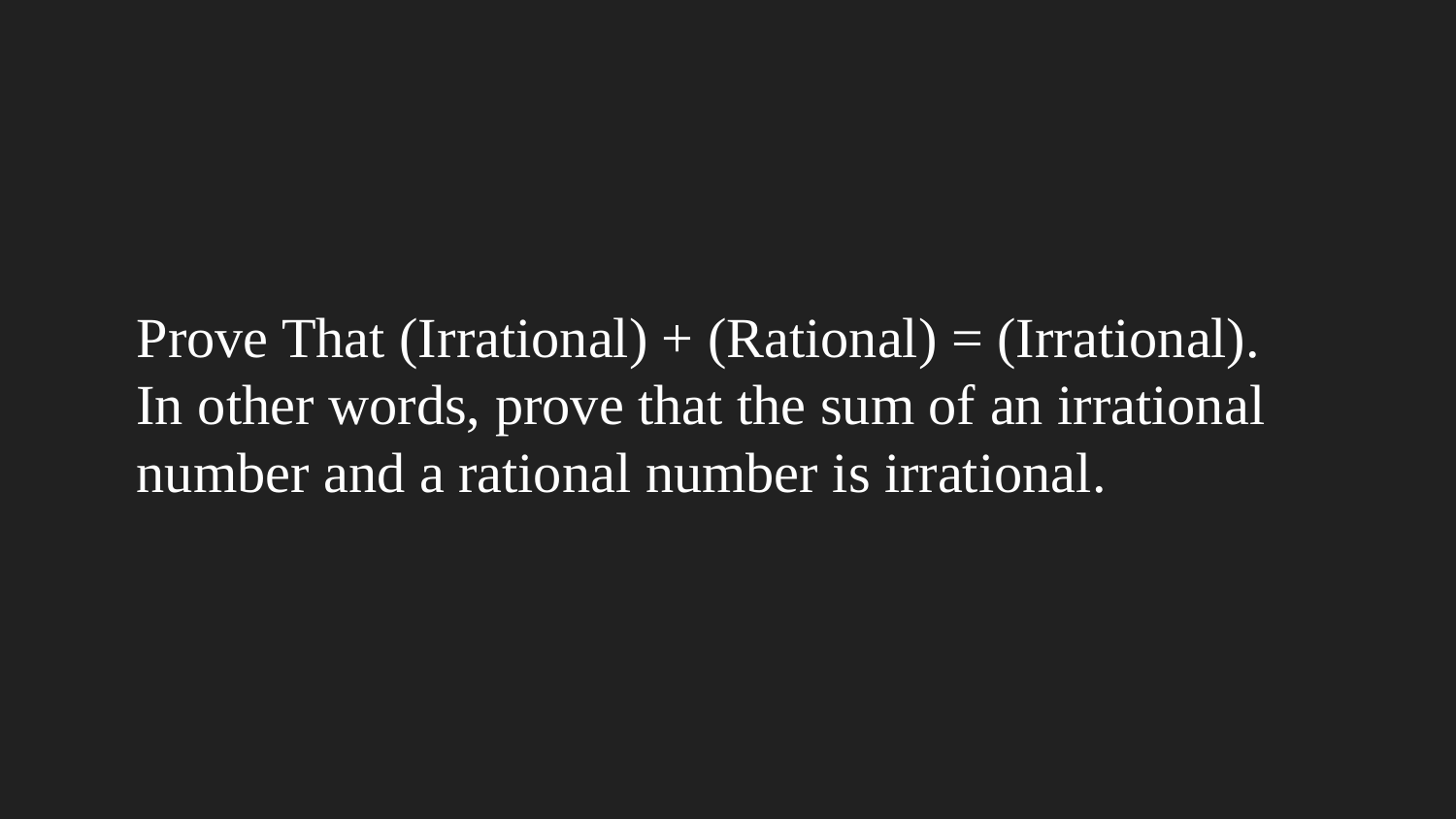

# Prove That (Irrational) + (Rational) = (Irrational). In other words, prove that the sum of an irrational number and a rational number is irrational.